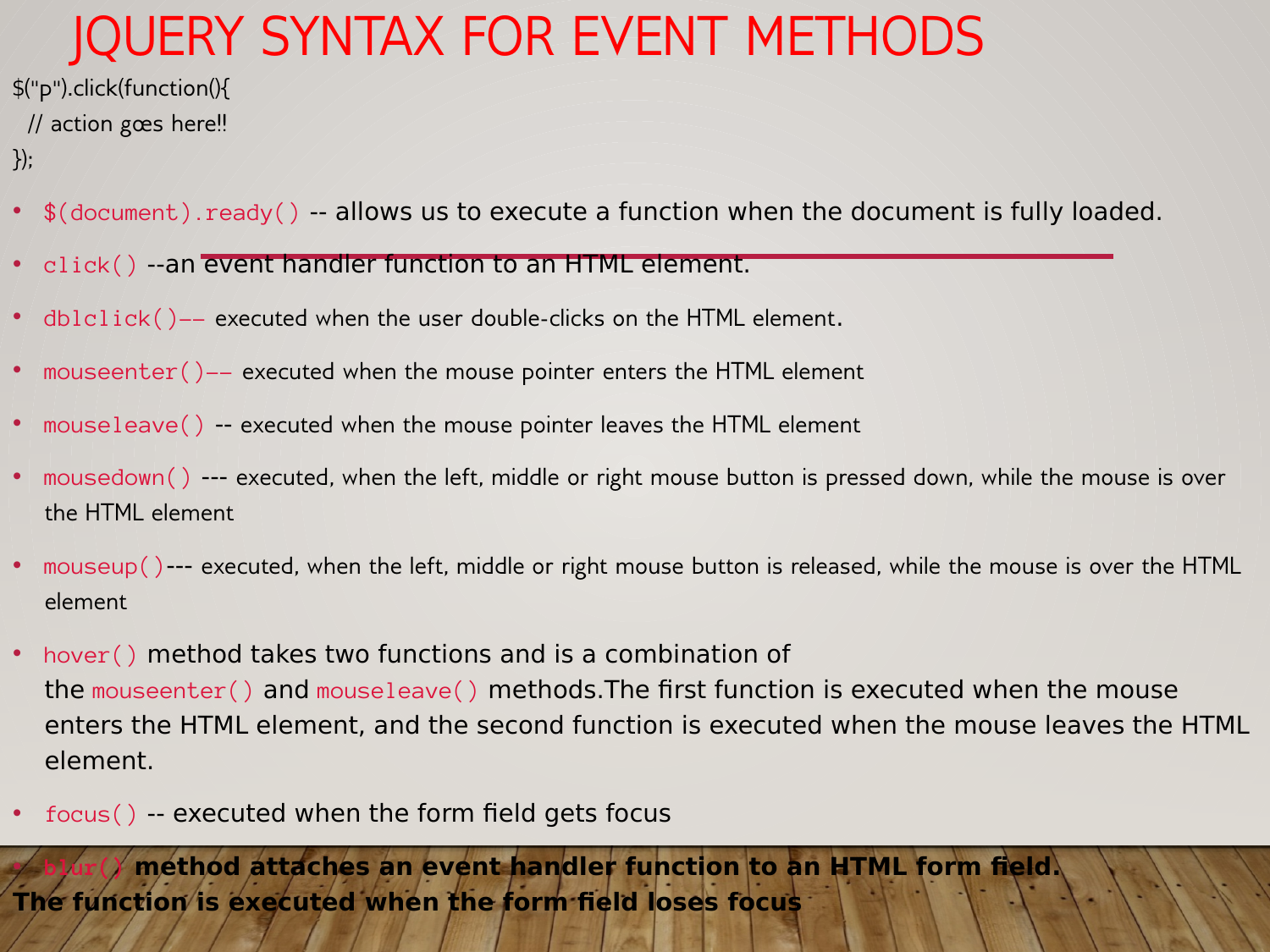

# jQuery Syntax For Event Methods

$("p").click(function(){
  // action goes here!!
});
$(document).ready() -- allows us to execute a function when the document is fully loaded.
click() --an event handler function to an HTML element.
dblclick()-- executed when the user double-clicks on the HTML element.
mouseenter()-- executed when the mouse pointer enters the HTML element
mouseleave() -- executed when the mouse pointer leaves the HTML element
mousedown() --- executed, when the left, middle or right mouse button is pressed down, while the mouse is over the HTML element
mouseup()--- executed, when the left, middle or right mouse button is released, while the mouse is over the HTML element
hover() method takes two functions and is a combination of the mouseenter() and mouseleave() methods.The first function is executed when the mouse enters the HTML element, and the second function is executed when the mouse leaves the HTML element.
focus() -- executed when the form field gets focus
blur() method attaches an event handler function to an HTML form field.
The function is executed when the form field loses focus